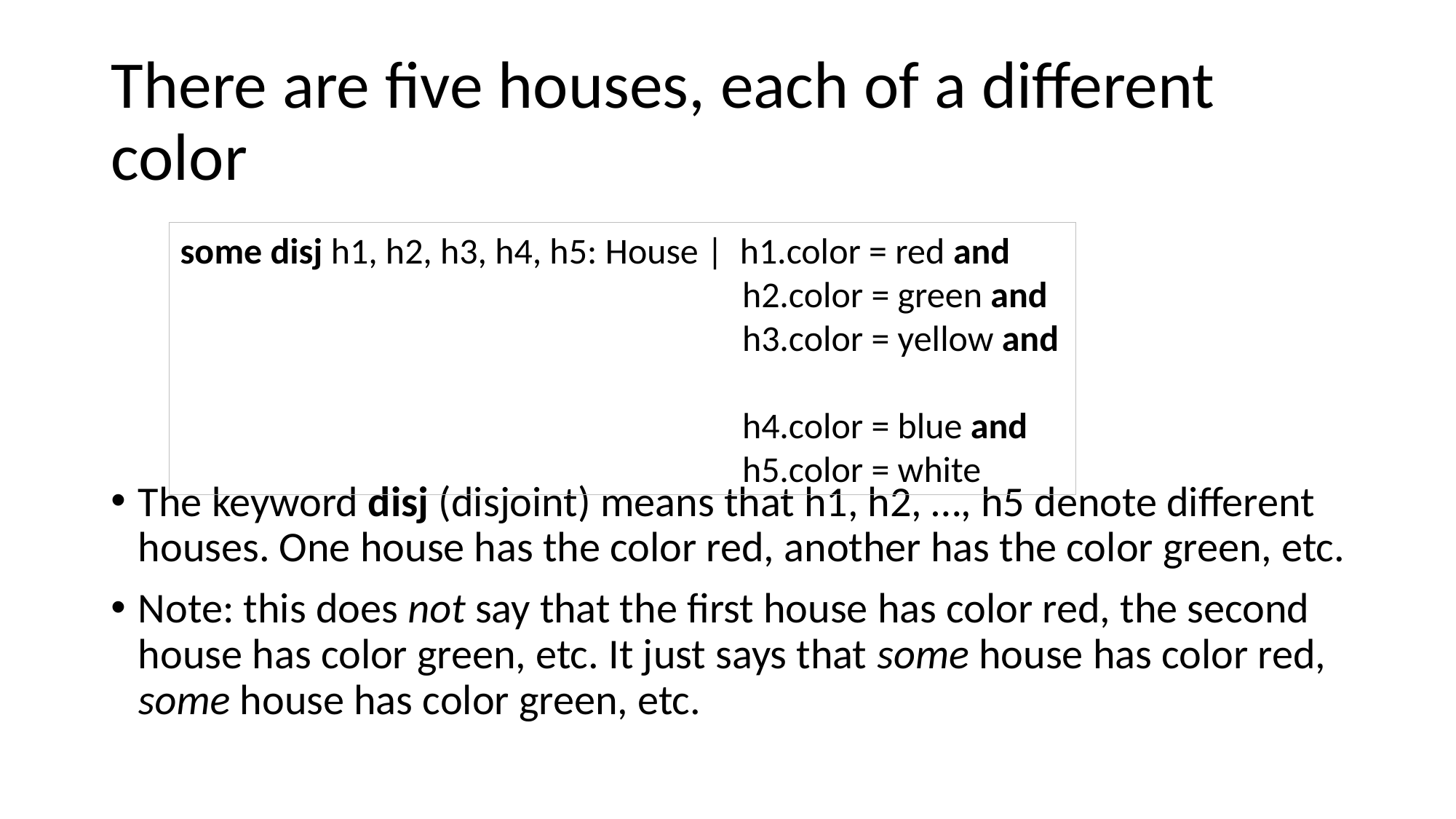

# There are five houses, each of a different color
some disj h1, h2, h3, h4, h5: House |  h1.color = red and
 			               	  h2.color = green and
 			               	  h3.color = yellow and
 			               	  h4.color = blue and
 			               	  h5.color = white
The keyword disj (disjoint) means that h1, h2, …, h5 denote different houses. One house has the color red, another has the color green, etc.
Note: this does not say that the first house has color red, the second house has color green, etc. It just says that some house has color red, some house has color green, etc.